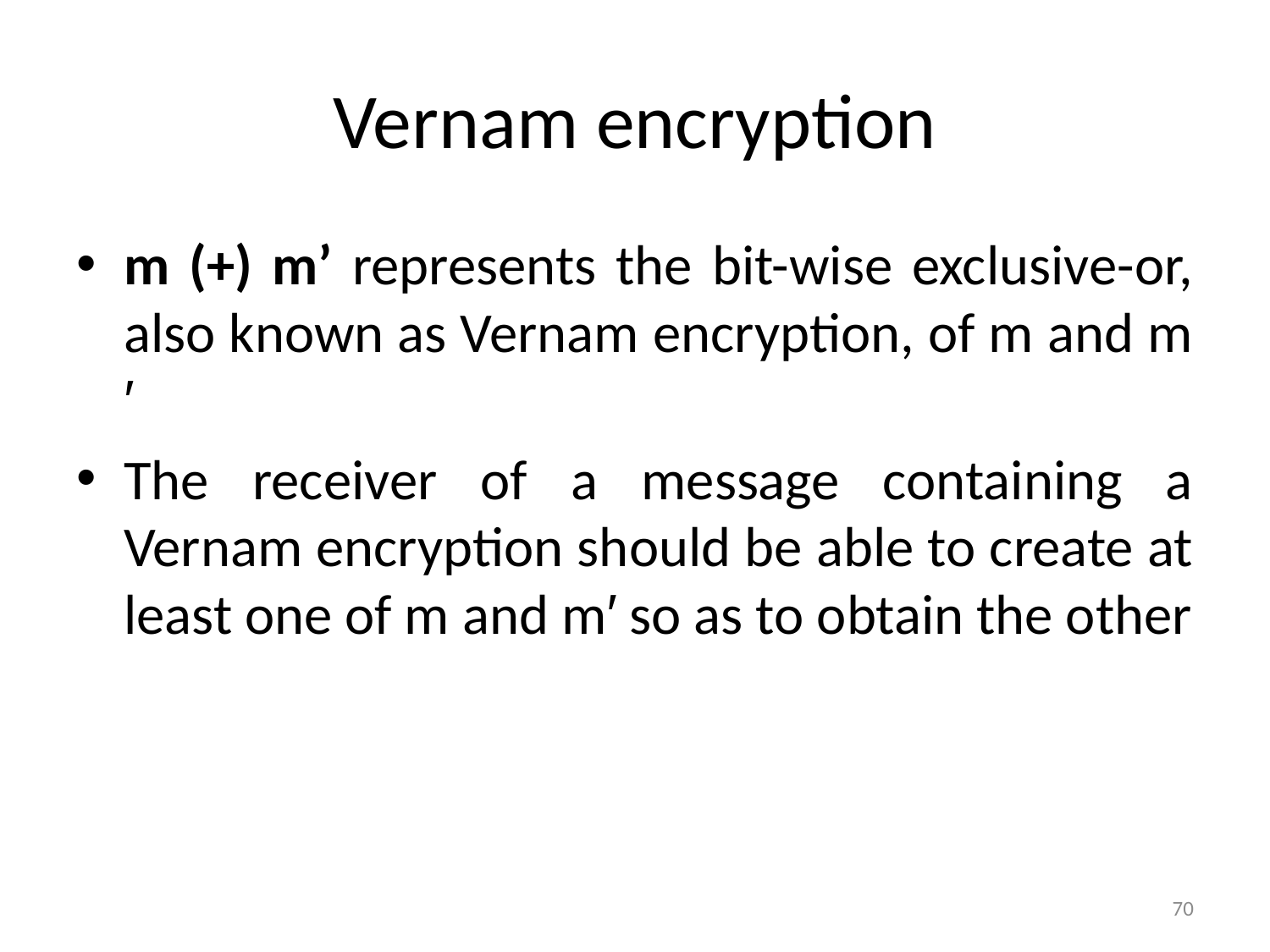

# Vernam encryption
m (+) m’ represents the bit-wise exclusive-or, also known as Vernam encryption, of m and m′
The receiver of a message containing a Vernam encryption should be able to create at least one of m and m′ so as to obtain the other
70